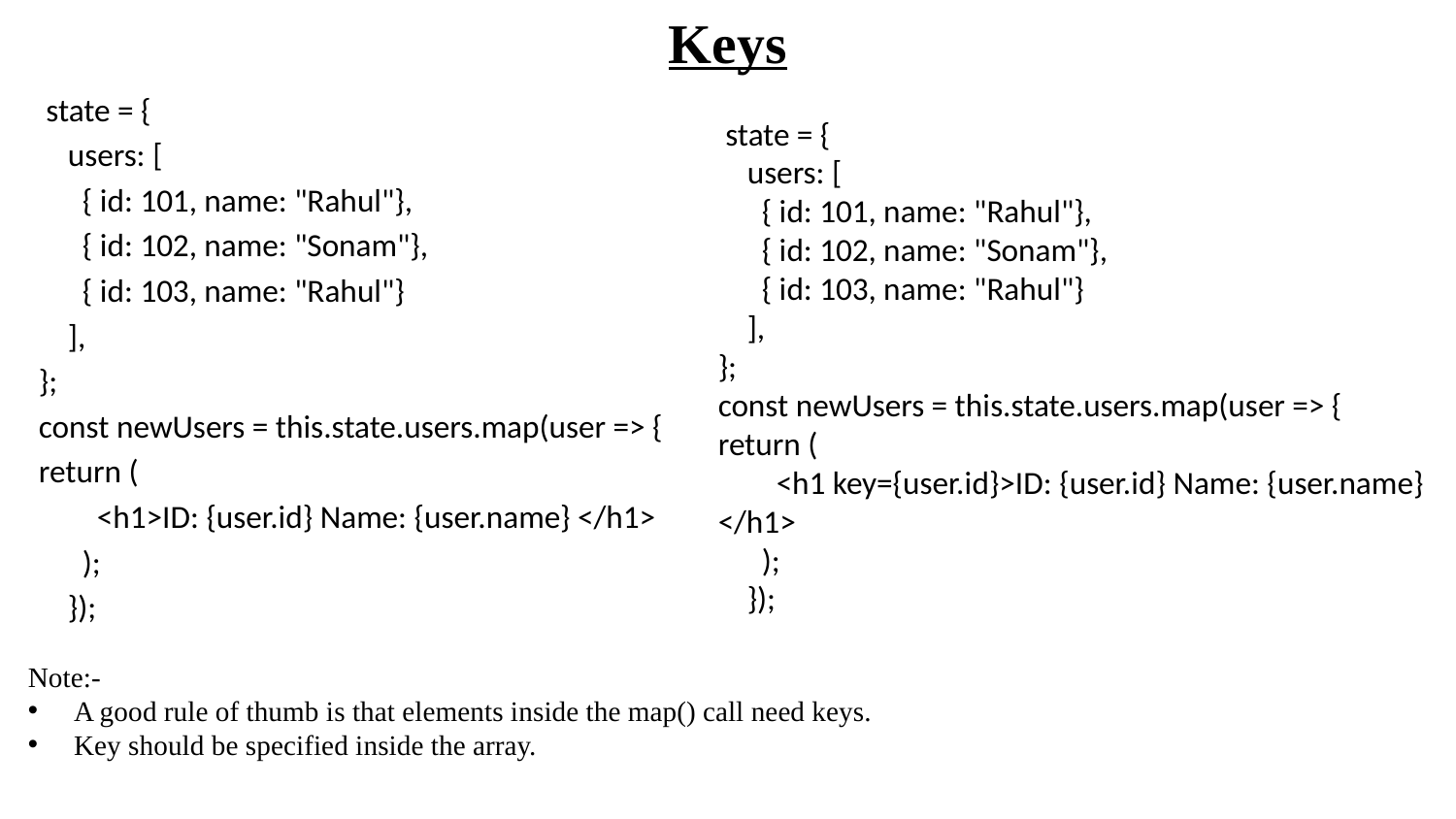

# Keys
 state = {
    users: [
      { id: 101, name: "Rahul"},
      { id: 102, name: "Sonam"},
      { id: 103, name: "Rahul"}
    ],
};
const newUsers = this.state.users.map(user => {
return (
        <h1>ID: {user.id} Name: {user.name} </h1>
      );
    });
 state = {
    users: [
      { id: 101, name: "Rahul"},
      { id: 102, name: "Sonam"},
      { id: 103, name: "Rahul"}
    ],
};
const newUsers = this.state.users.map(user => {
return (
        <h1 key={user.id}>ID: {user.id} Name: {user.name} </h1>
      );
    });
Note:-
A good rule of thumb is that elements inside the map() call need keys.
Key should be specified inside the array.